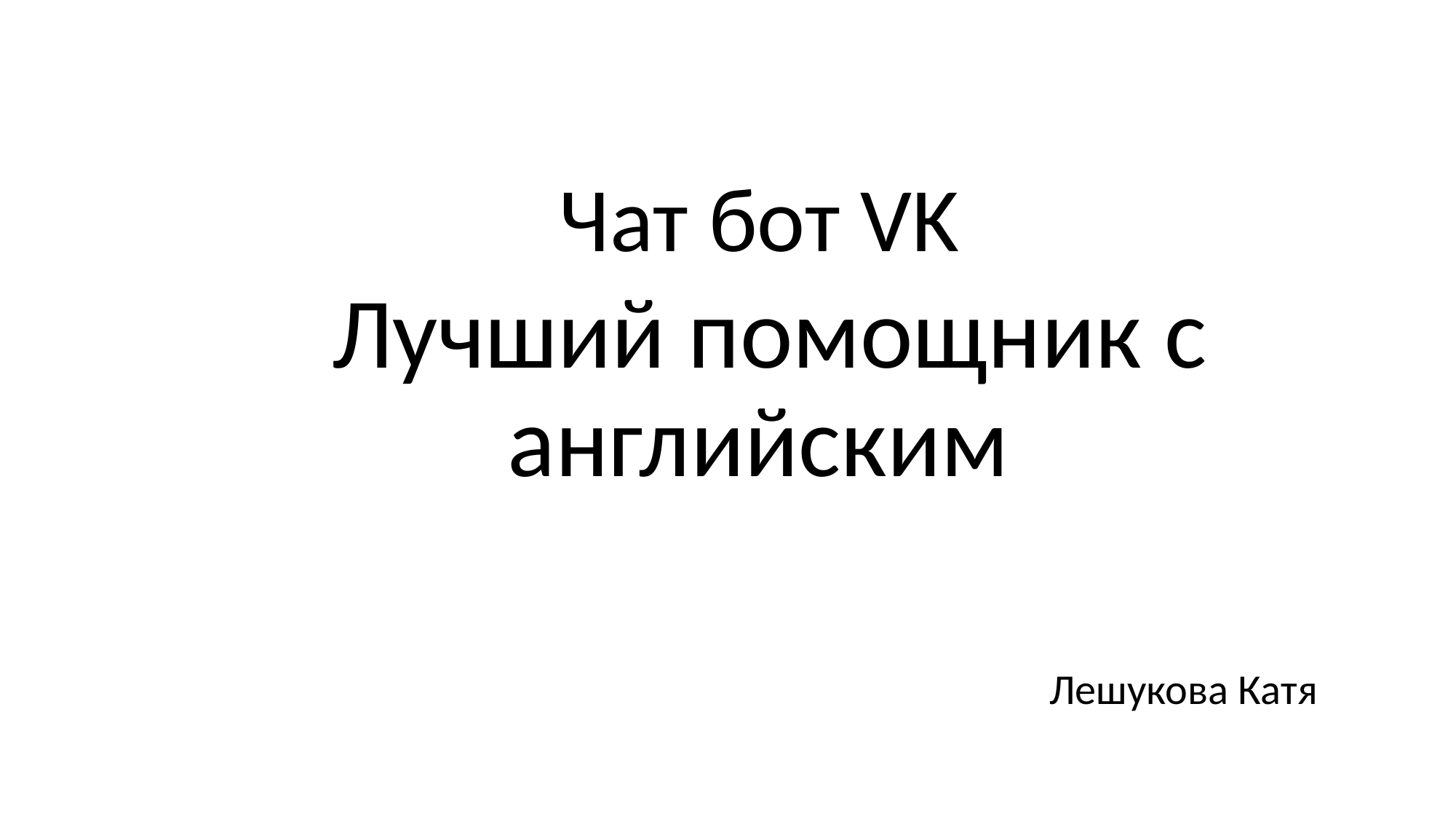

# Чат бот VK
Лучший помощник с английским
Лешукова Катя